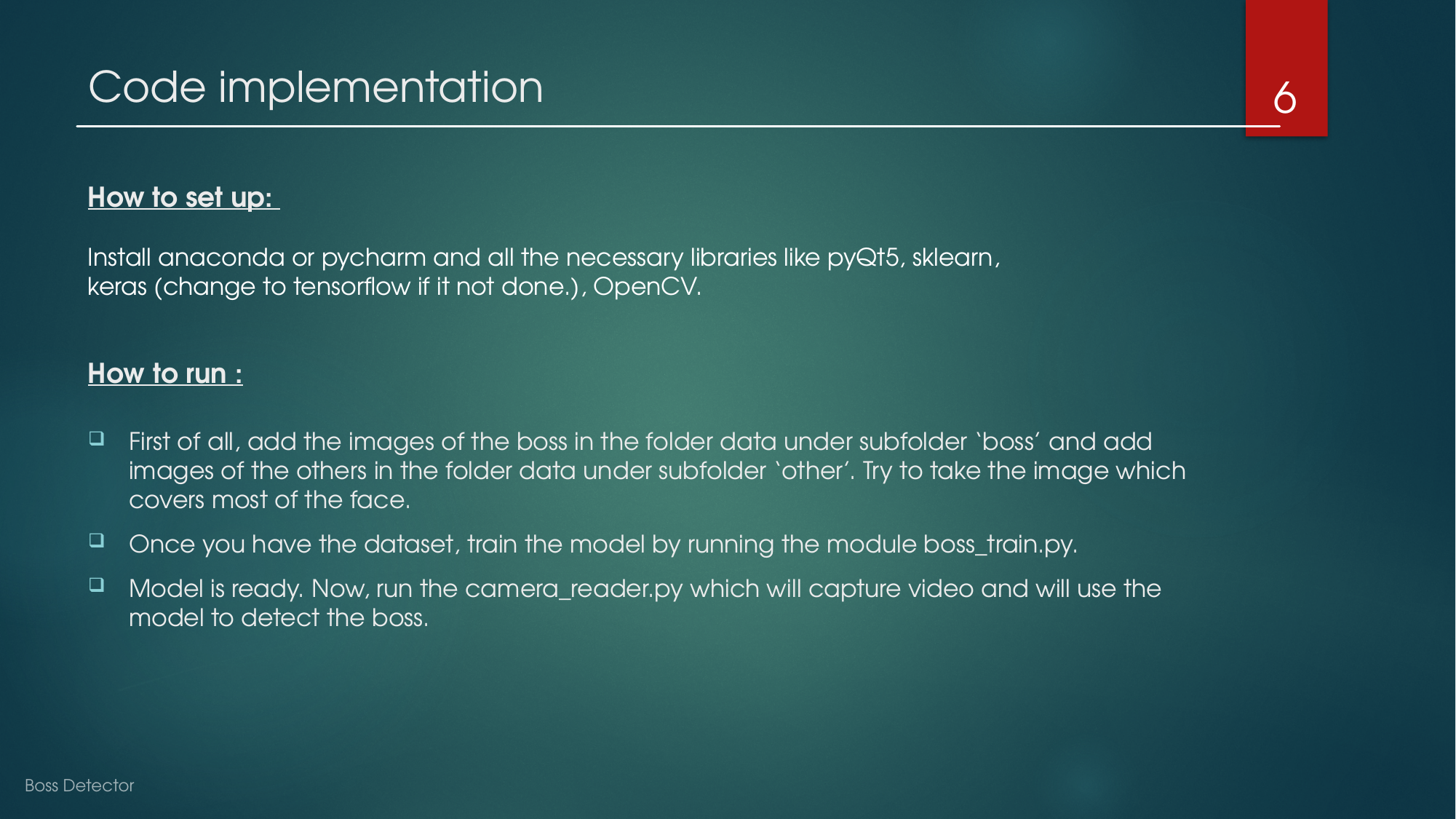

6
# Code implementation
How to set up:
Install anaconda or pycharm and all the necessary libraries like pyQt5, sklearn, keras (change to tensorflow if it not done.), OpenCV.

How to run :
First of all, add the images of the boss in the folder data under subfolder ‘boss’ and add images of the others in the folder data under subfolder ‘other’. Try to take the image which covers most of the face.
Once you have the dataset, train the model by running the module boss_train.py.
Model is ready. Now, run the camera_reader.py which will capture video and will use the model to detect the boss.

Boss Detector